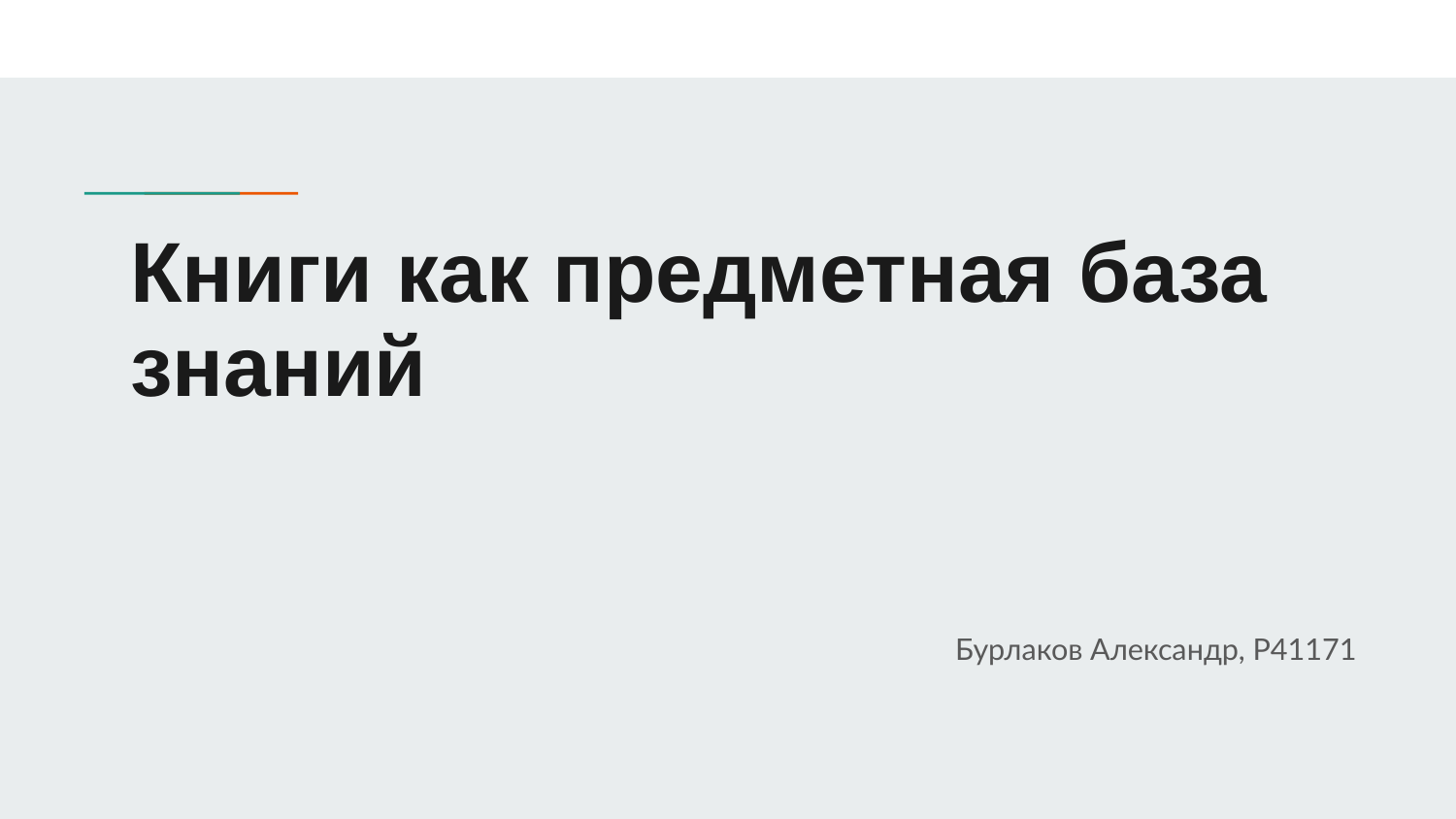

# Книги как предметная база знаний
Бурлаков Александр, P41171